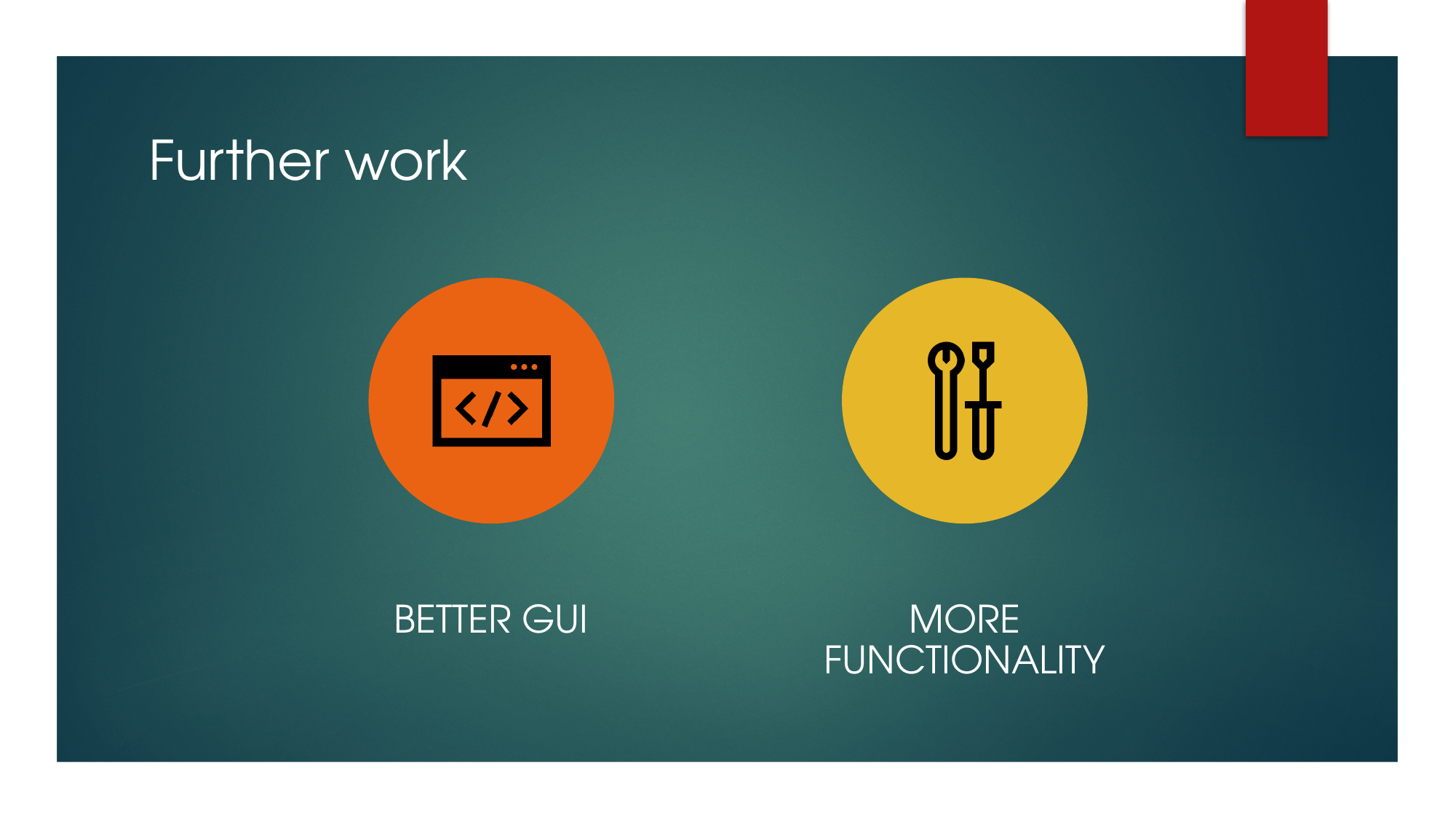

# Further work
Better GUI
More functionality